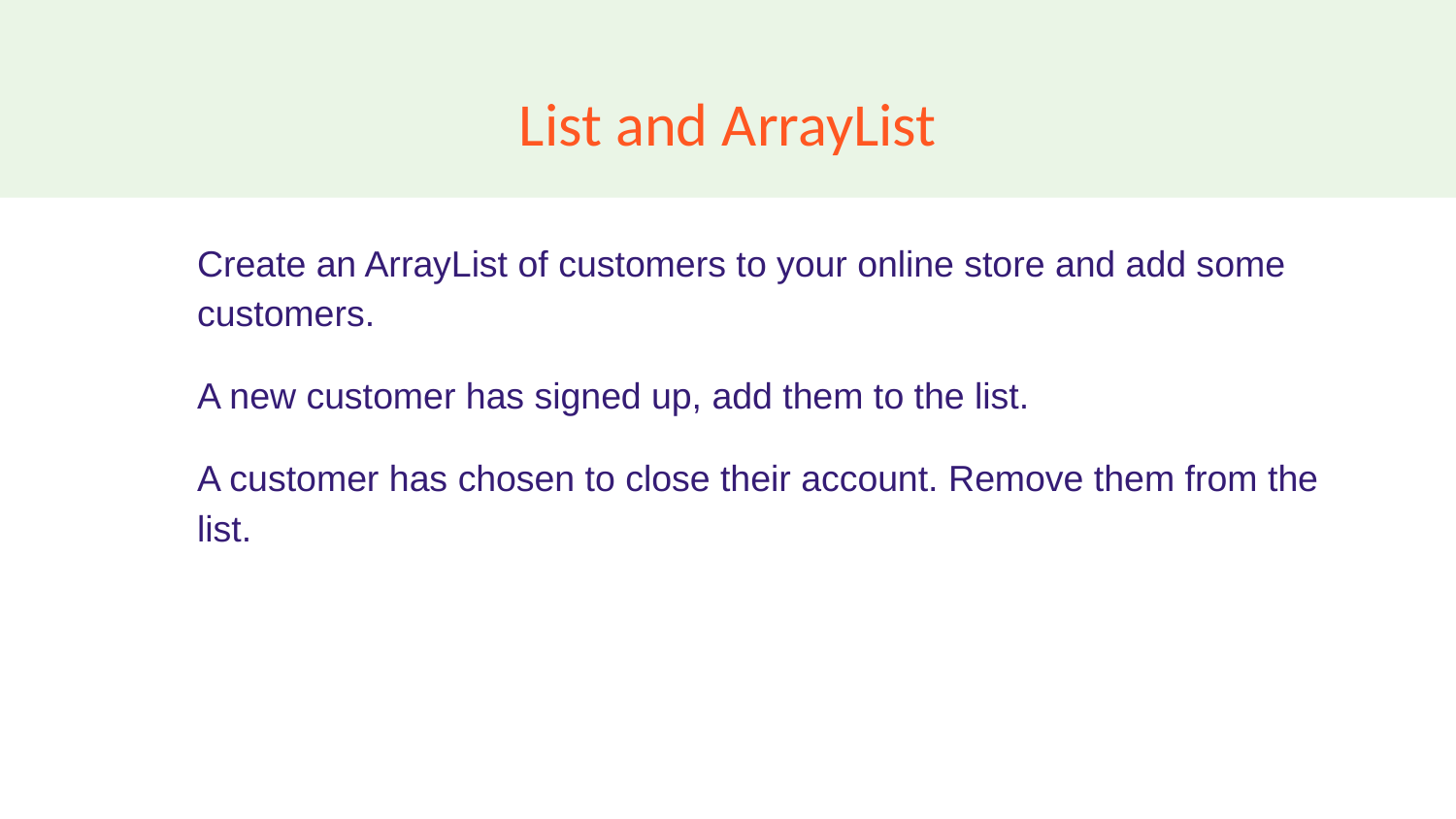

# List and ArrayList
Create an ArrayList of customers to your online store and add some customers.
A new customer has signed up, add them to the list.
A customer has chosen to close their account. Remove them from the list.